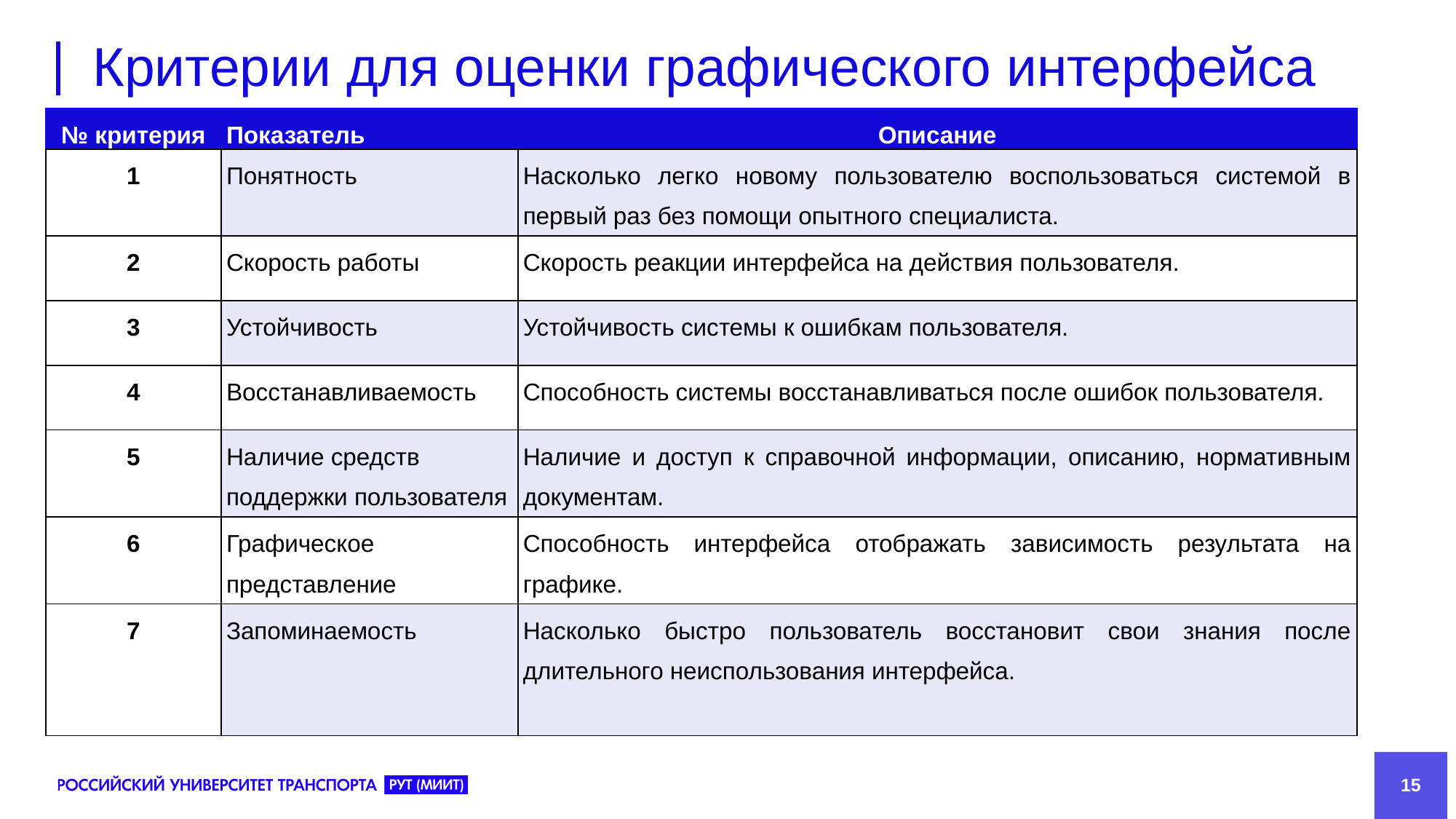

# Критерии для оценки графического интерфейса
| № критерия | Показатель | Описание |
| --- | --- | --- |
| 1 | Понятность | Насколько легко новому пользователю воспользоваться системой в первый раз без помощи опытного специалиста. |
| 2 | Скорость работы | Скорость реакции интерфейса на действия пользователя. |
| 3 | Устойчивость | Устойчивость системы к ошибкам пользователя. |
| 4 | Восстанавливаемость | Способность системы восстанавливаться после ошибок пользователя. |
| 5 | Наличие средств поддержки пользователя | Наличие и доступ к справочной информации, описанию, нормативным документам. |
| 6 | Графическое представление | Способность интерфейса отображать зависимость результата на графике. |
| 7 | Запоминаемость | Насколько быстро пользователь восстановит свои знания после длительного неиспользования интерфейса. |
15